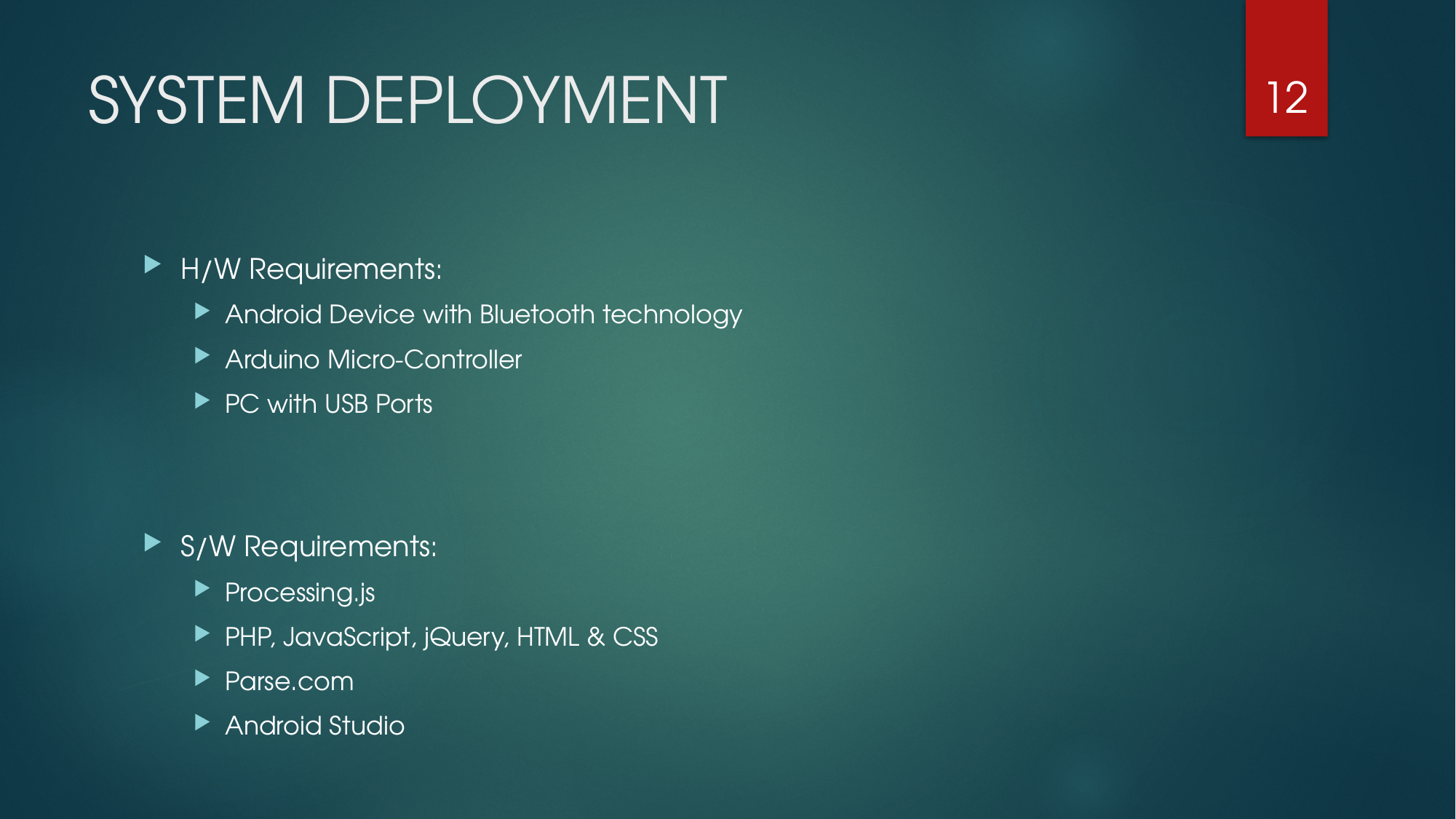

12
# SYSTEM DEPLOYMENT
H/W Requirements:
Android Device with Bluetooth technology
Arduino Micro-Controller
PC with USB Ports

S/W Requirements:
Processing.js
PHP, JavaScript, jQuery, HTML & CSS
Parse.com
Android Studio